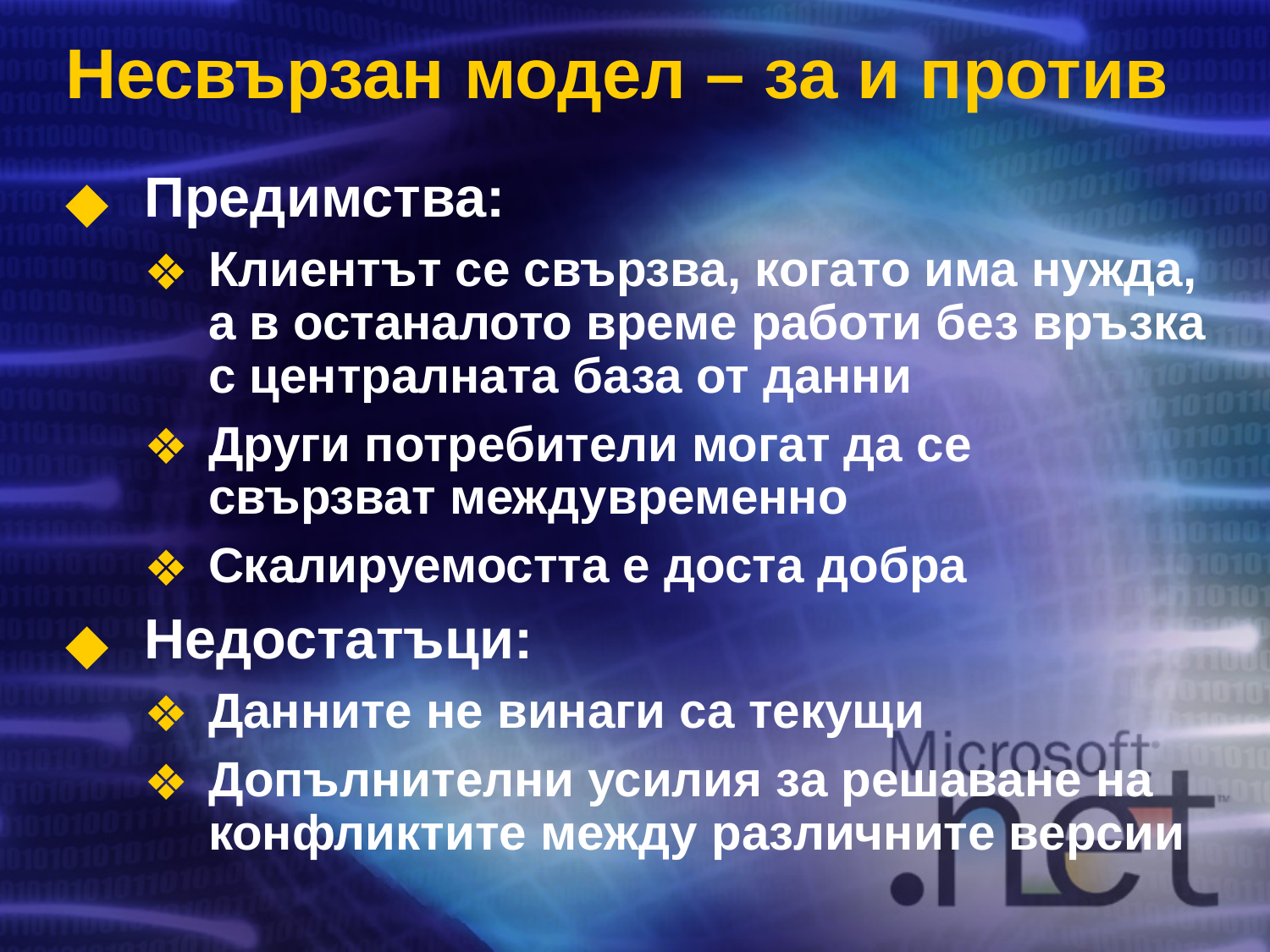

# Несвързан модел – за и против
Предимства:
Клиентът се свързва, когато има нужда, а в останалото време работи без връзка с централната база от данни
Други потребители могат да се свързват междувременно
Скалируемостта е доста добра
Недостатъци:
Данните не винаги са текущи
Допълнителни усилия за решаване на конфликтите между различните версии